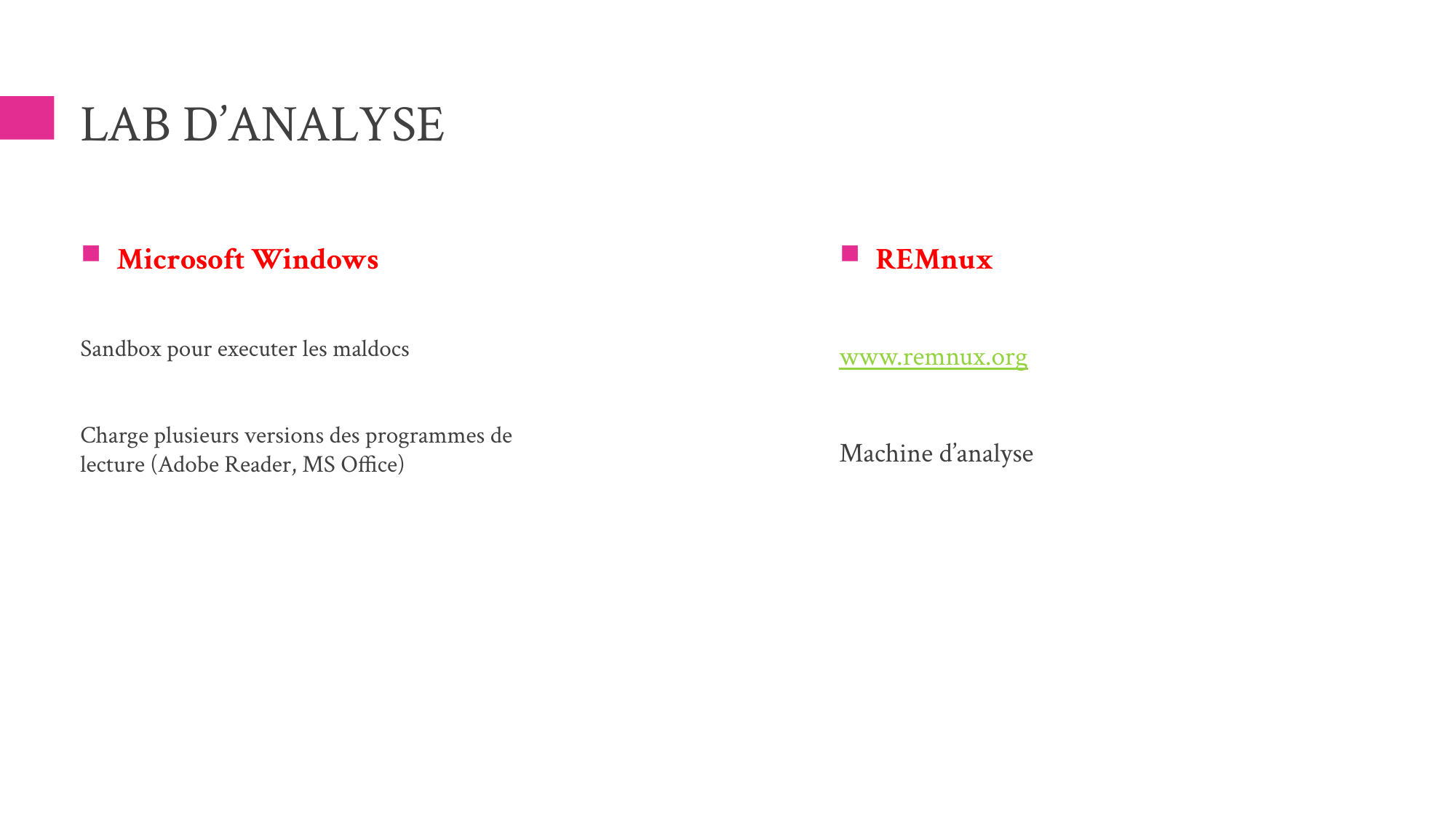

# Lab d’analyse
Microsoft Windows

Sandbox pour executer les maldocs

Charge plusieurs versions des programmes de lecture (Adobe Reader, MS Office)
REMnux

www.remnux.org

Machine d’analyse